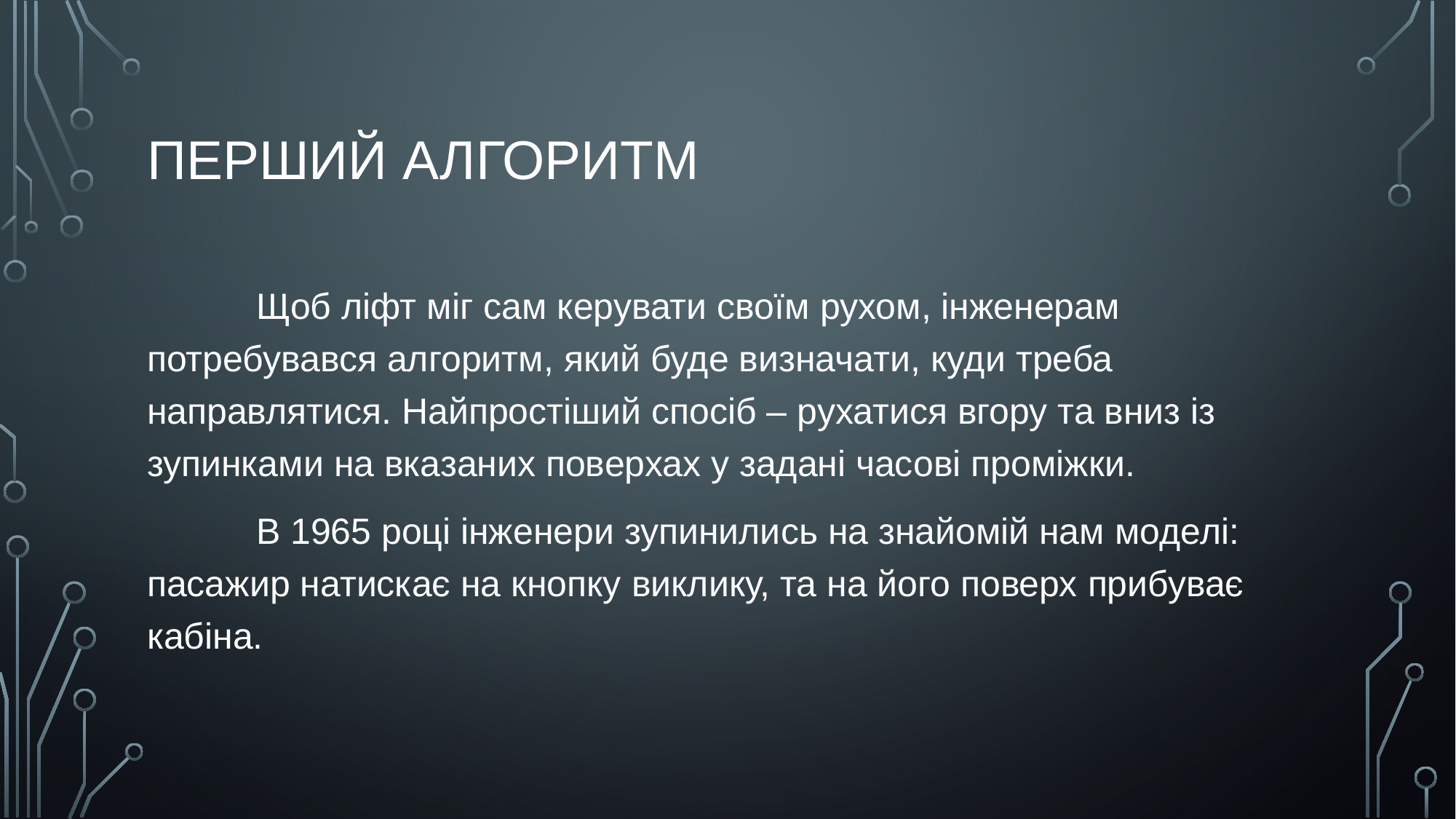

# Перший алгоритм
	Щоб ліфт міг сам керувати своїм рухом, інженерам потребувався алгоритм, який буде визначати, куди треба направлятися. Найпростіший спосіб – рухатися вгору та вниз із зупинками на вказаних поверхах у задані часові проміжки.
	В 1965 році інженери зупинились на знайомій нам моделі: пасажир натискає на кнопку виклику, та на його поверх прибуває кабіна.